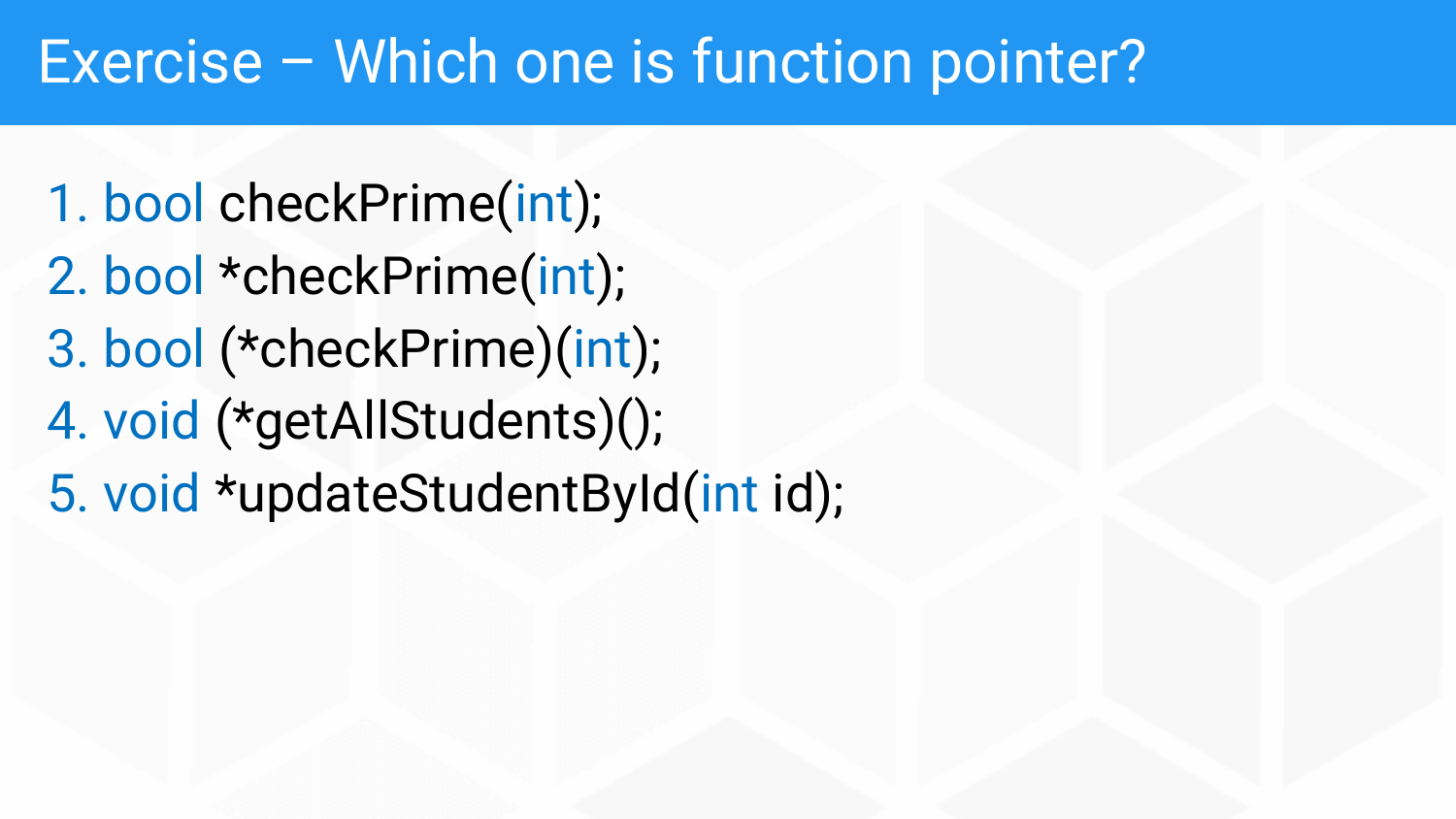

# Exercise – Which one is function pointer?
1. bool checkPrime(int);
2. bool *checkPrime(int);
3. bool (*checkPrime)(int);
4. void (*getAllStudents)();
5. void *updateStudentById(int id);